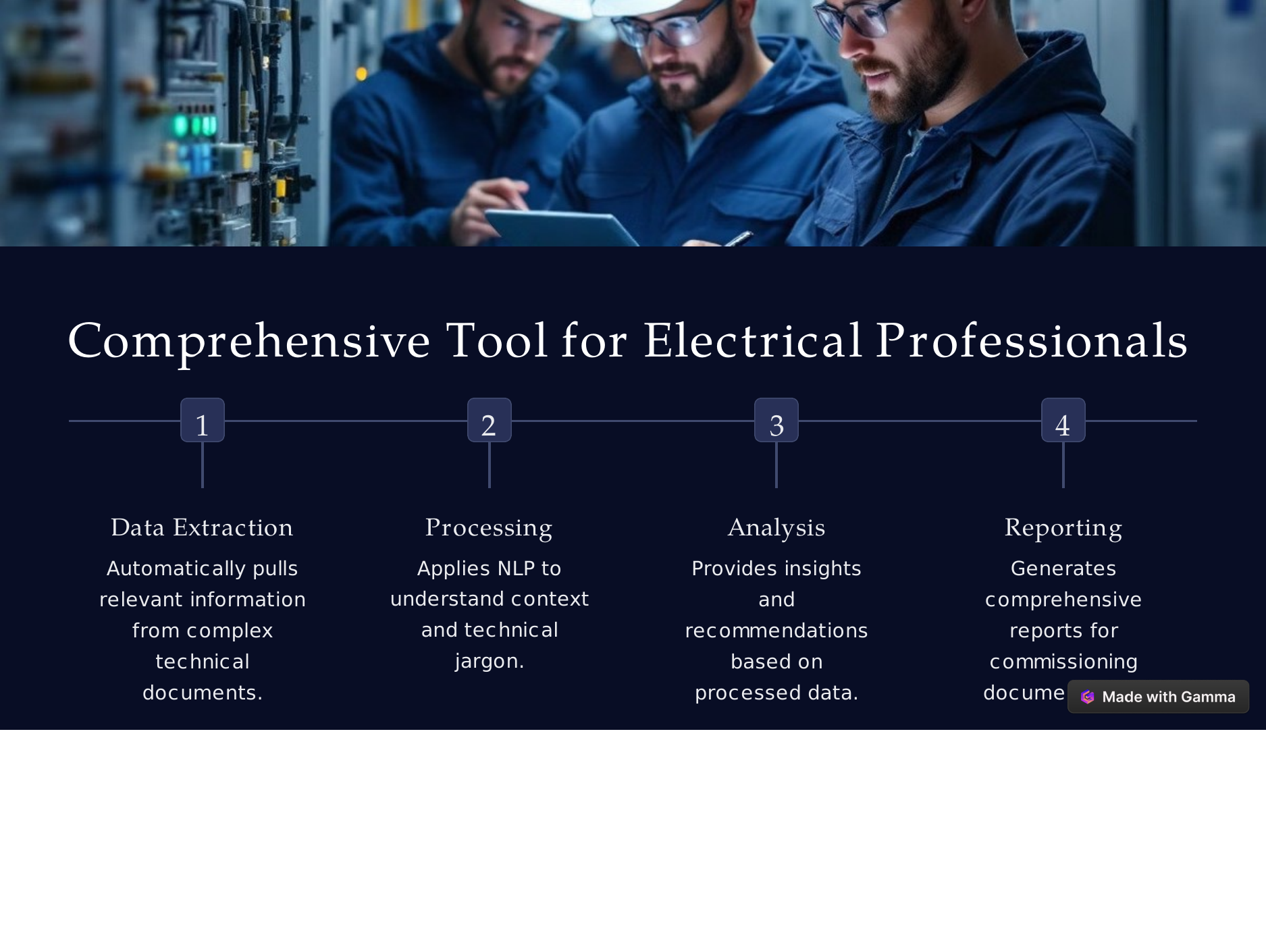

Comprehensive Tool for Electrical Professionals

1	2	3	4

Data Extraction
Automatically pulls relevant information from complex technical documents.
Processing
Applies NLP to understand context and technical jargon.
Analysis
Provides insights and recommendations based on processed data.
Reporting
Generates comprehensive reports for commissioning documentation.